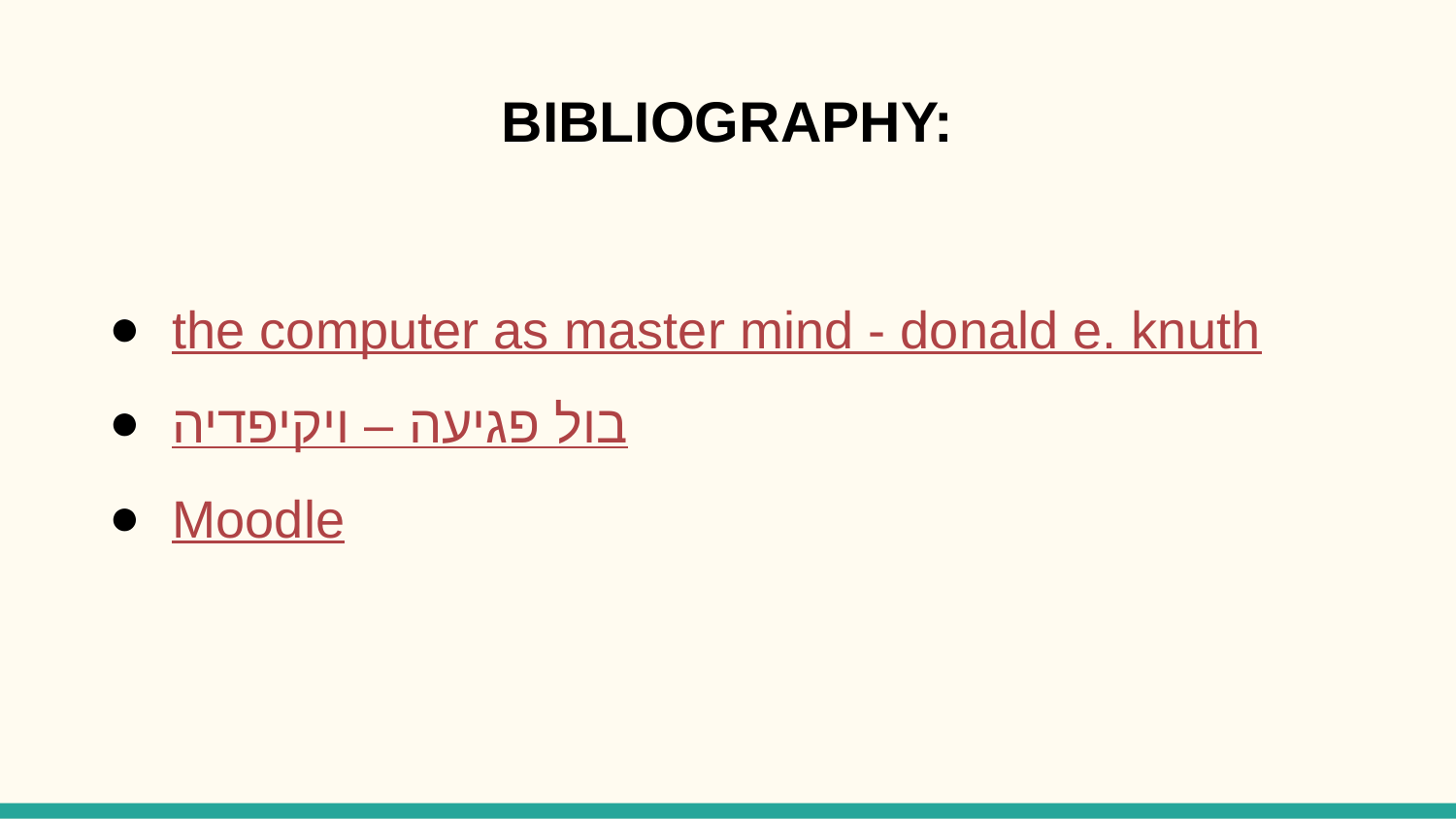

# BIBLIOGRAPHY:
the computer as master mind - donald e. knuth
בול פגיעה – ויקיפדיה
Moodle